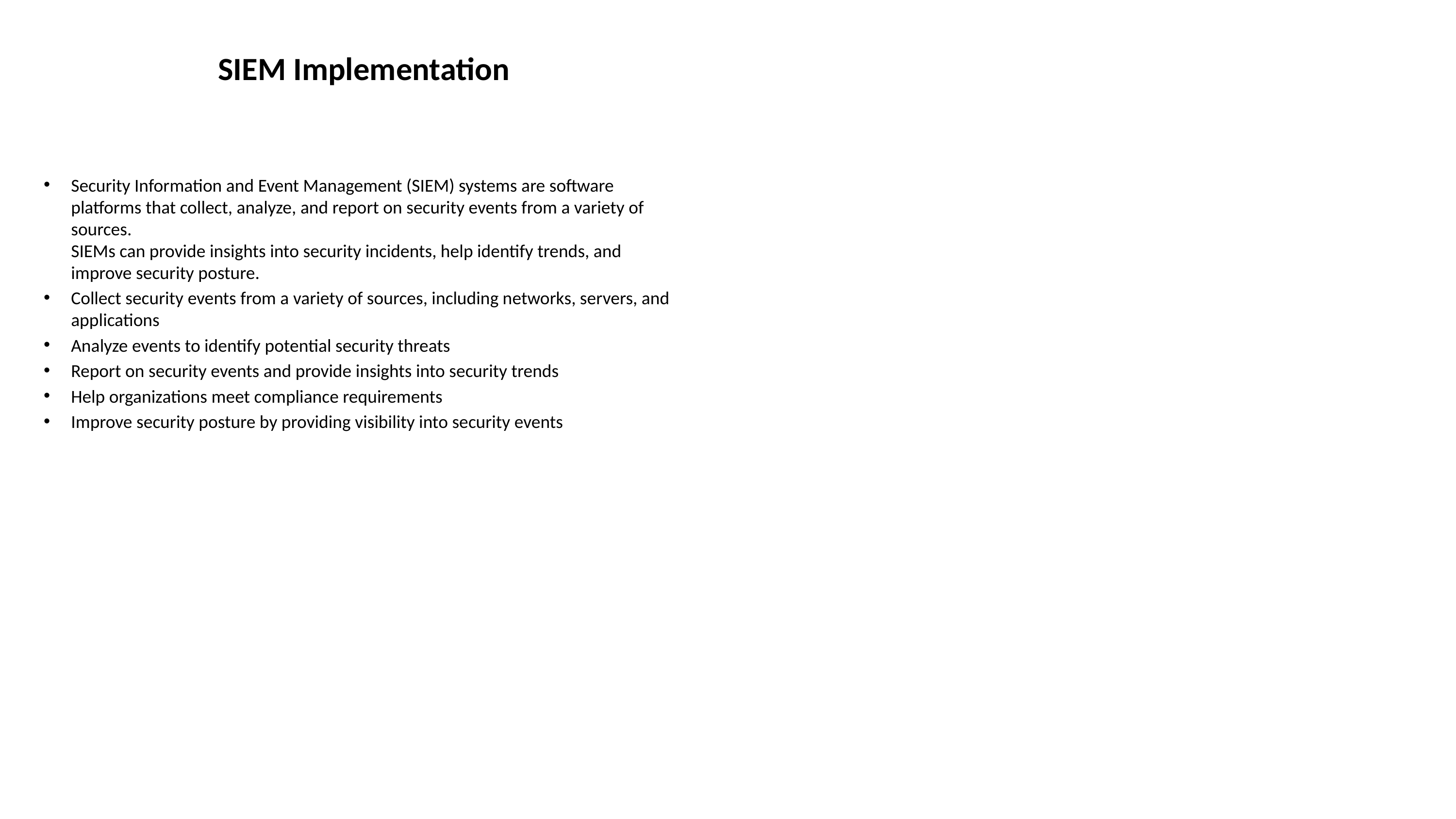

# SIEM Implementation

Security Information and Event Management (SIEM) systems are software platforms that collect, analyze, and report on security events from a variety of sources.
SIEMs can provide insights into security incidents, help identify trends, and improve security posture.
Collect security events from a variety of sources, including networks, servers, and applications
Analyze events to identify potential security threats
Report on security events and provide insights into security trends
Help organizations meet compliance requirements
Improve security posture by providing visibility into security events